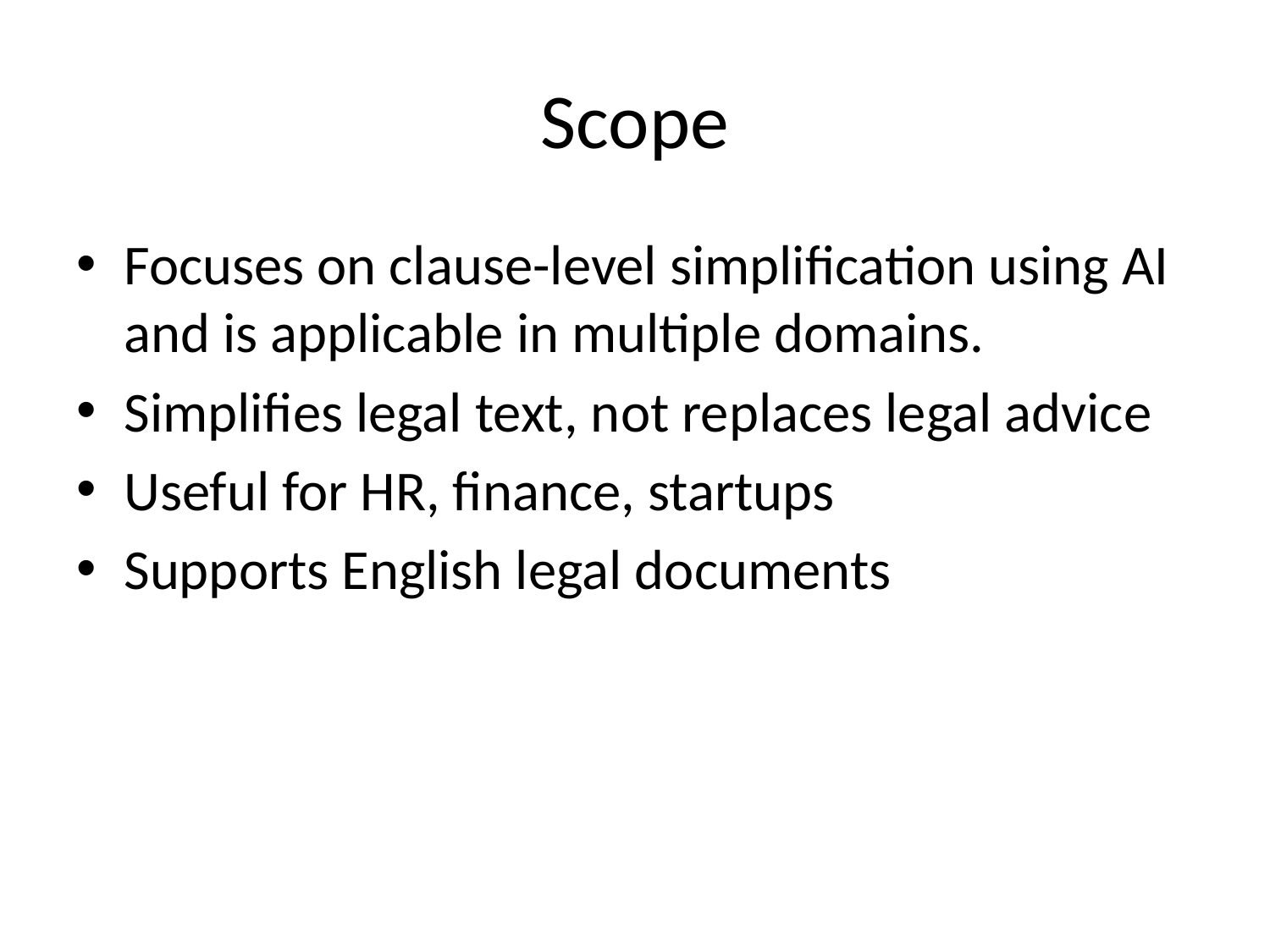

# Scope
Focuses on clause-level simplification using AI and is applicable in multiple domains.
Simplifies legal text, not replaces legal advice
Useful for HR, finance, startups
Supports English legal documents